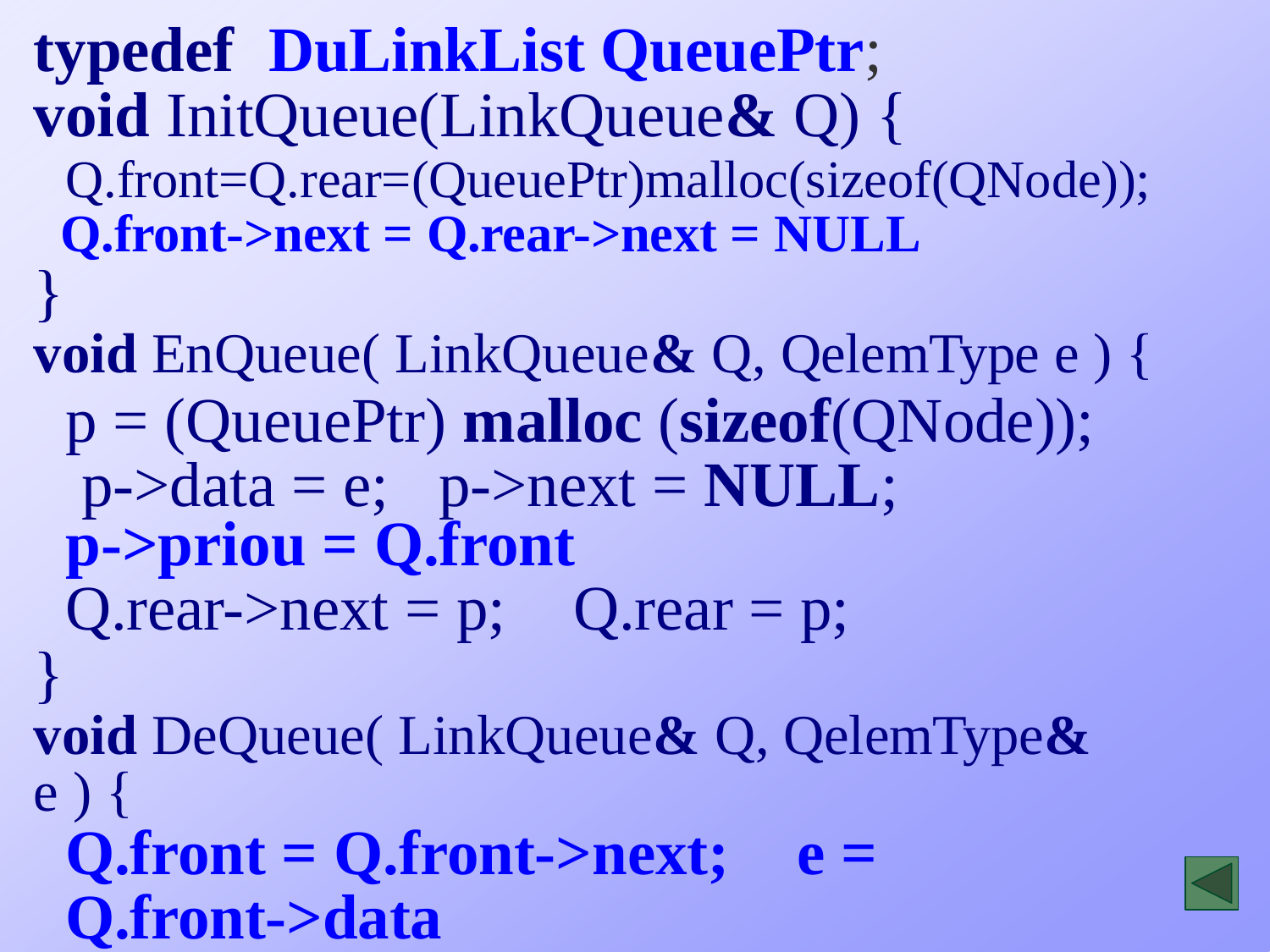

# typedef	DuLinkList QueuePtr;  void InitQueue(LinkQueue& Q) {
Q.front=Q.rear=(QueuePtr)malloc(sizeof(QNode));
Q.front->next = Q.rear->next = NULL
}
void EnQueue( LinkQueue& Q, QelemType e ) {
p = (QueuePtr) malloc (sizeof(QNode));  p->data = e;	p->next = NULL;
p->priou = Q.front
Q.rear->next = p;	Q.rear = p;
}
void DeQueue( LinkQueue& Q, QelemType& e ) {
Q.front = Q.front->next;	e = Q.front->data
}